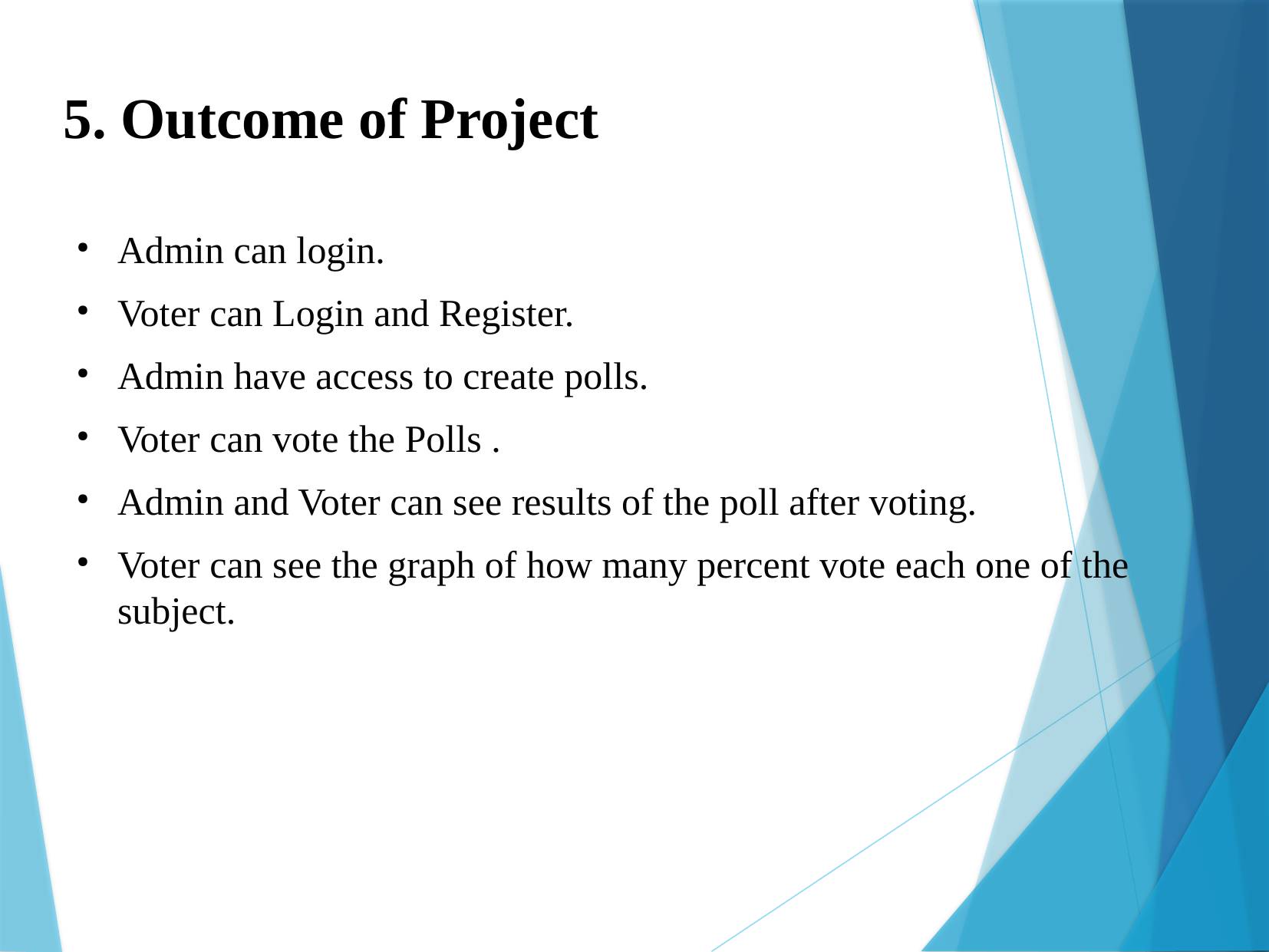

5. Outcome of Project
Admin can login.
Voter can Login and Register.
Admin have access to create polls.
Voter can vote the Polls .
Admin and Voter can see results of the poll after voting.
Voter can see the graph of how many percent vote each one of the  subject.